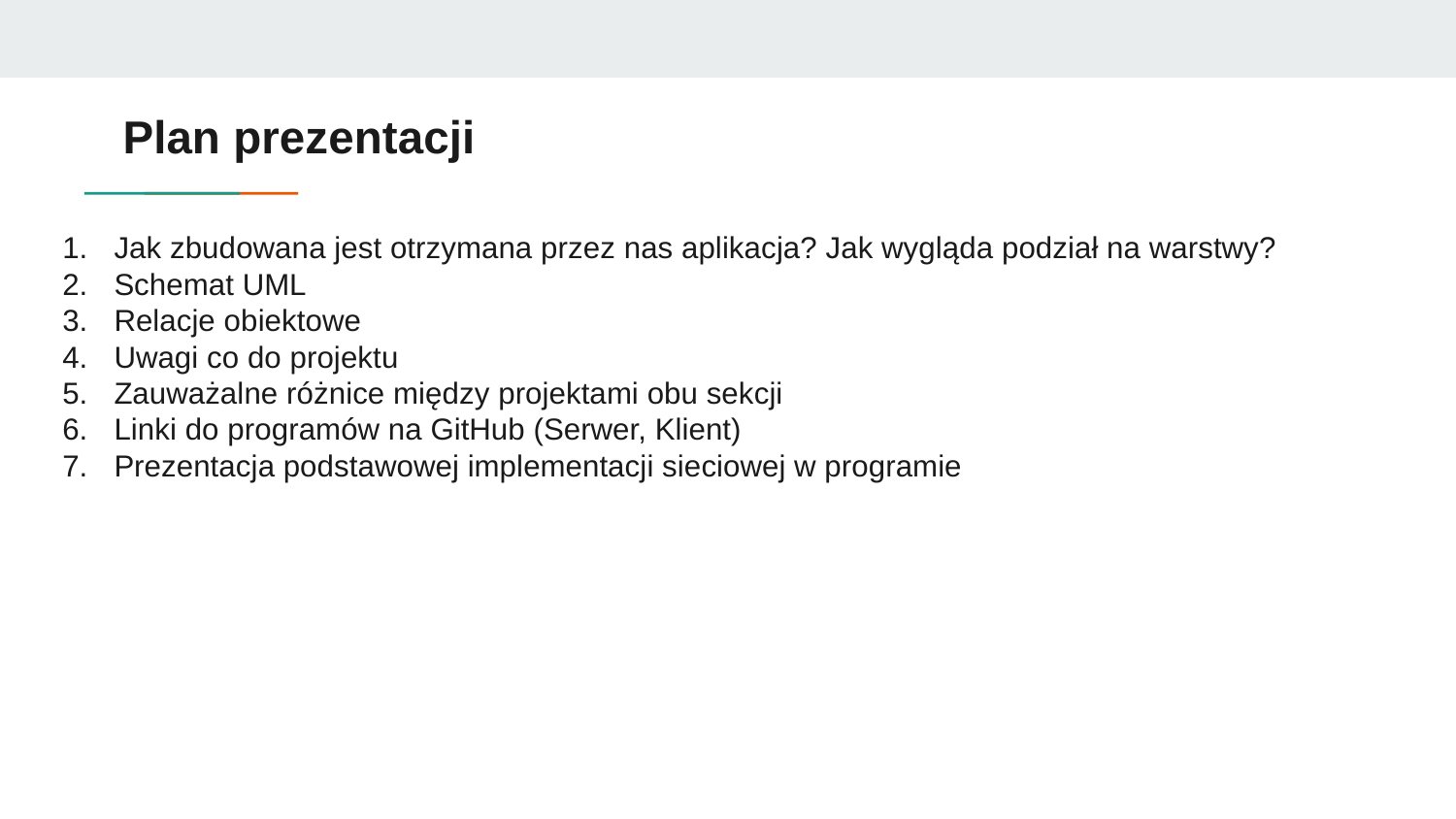

# Plan prezentacji
Jak zbudowana jest otrzymana przez nas aplikacja? Jak wygląda podział na warstwy?
Schemat UML
Relacje obiektowe
Uwagi co do projektu
Zauważalne różnice między projektami obu sekcji
Linki do programów na GitHub (Serwer, Klient)
Prezentacja podstawowej implementacji sieciowej w programie